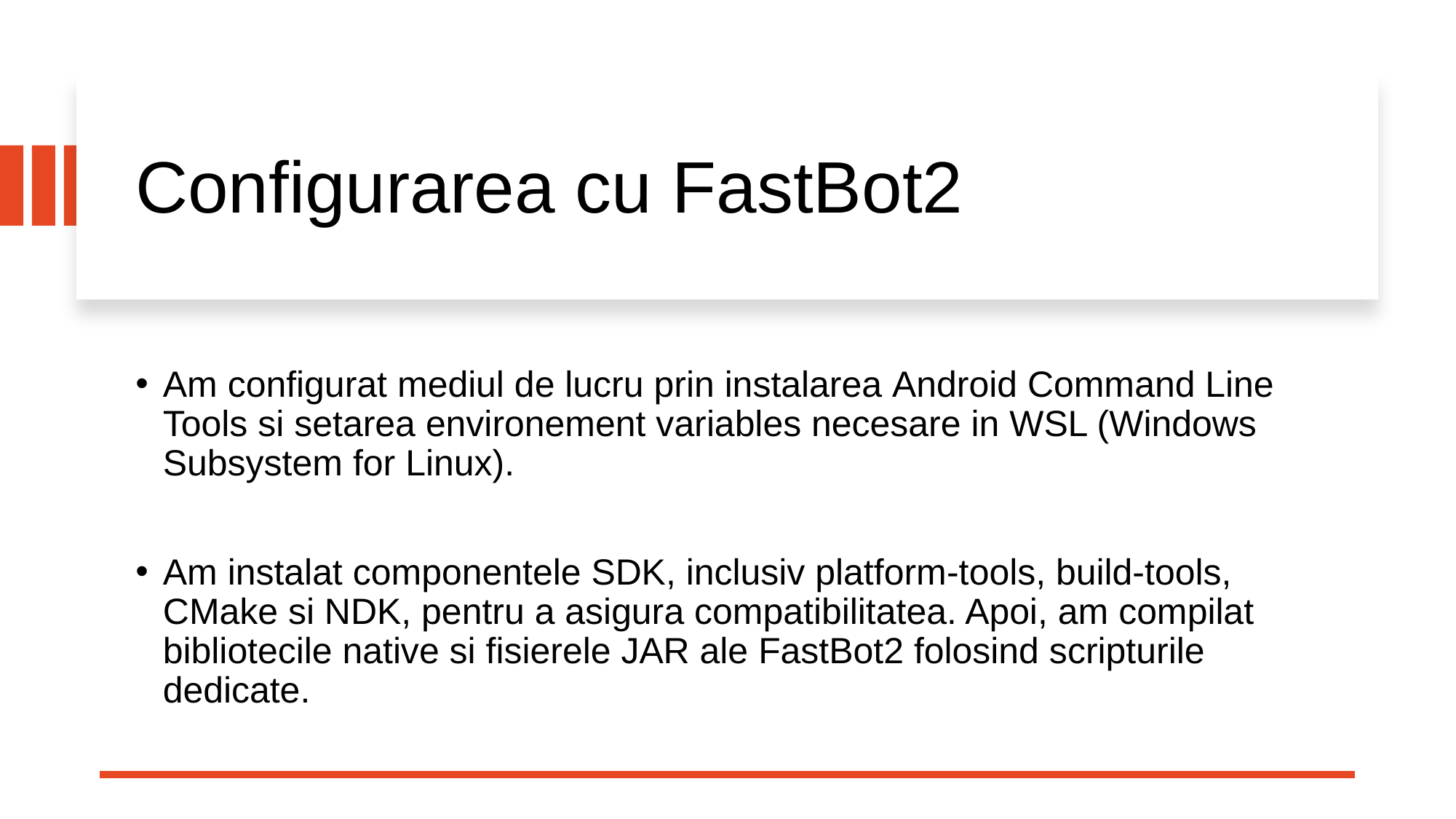

Configurarea cu FastBot2

Am configurat mediul de lucru prin instalarea Android Command Line Tools si setarea environement variables necesare in WSL (Windows Subsystem for Linux).

Am instalat componentele SDK, inclusiv platform-tools, build-tools, CMake si NDK, pentru a asigura compatibilitatea. Apoi, am compilat bibliotecile native si fisierele JAR ale FastBot2 folosind scripturile dedicate.